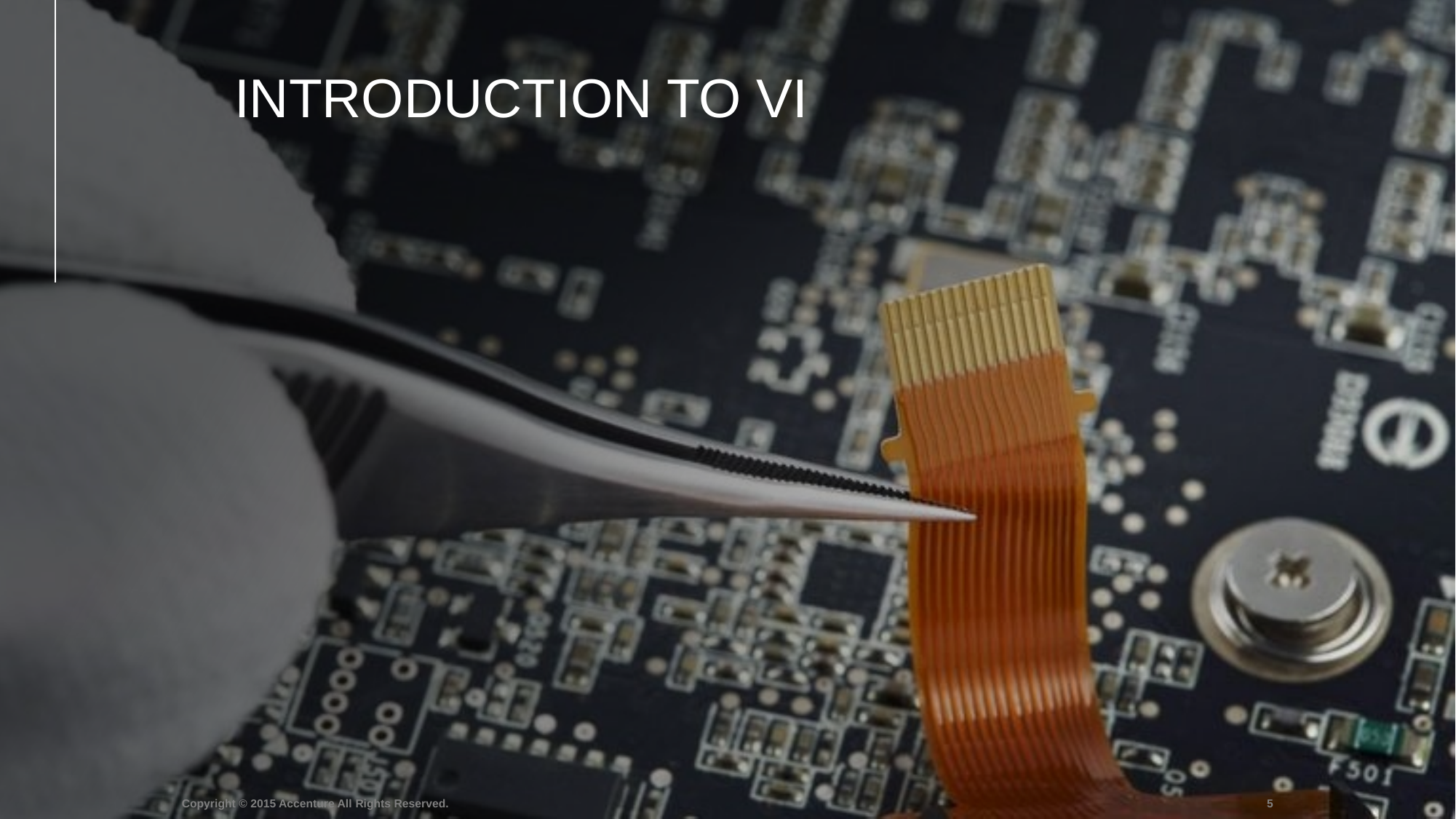

# INTRODUCTION TO VI
Copyright © 2015 Accenture All Rights Reserved.
5